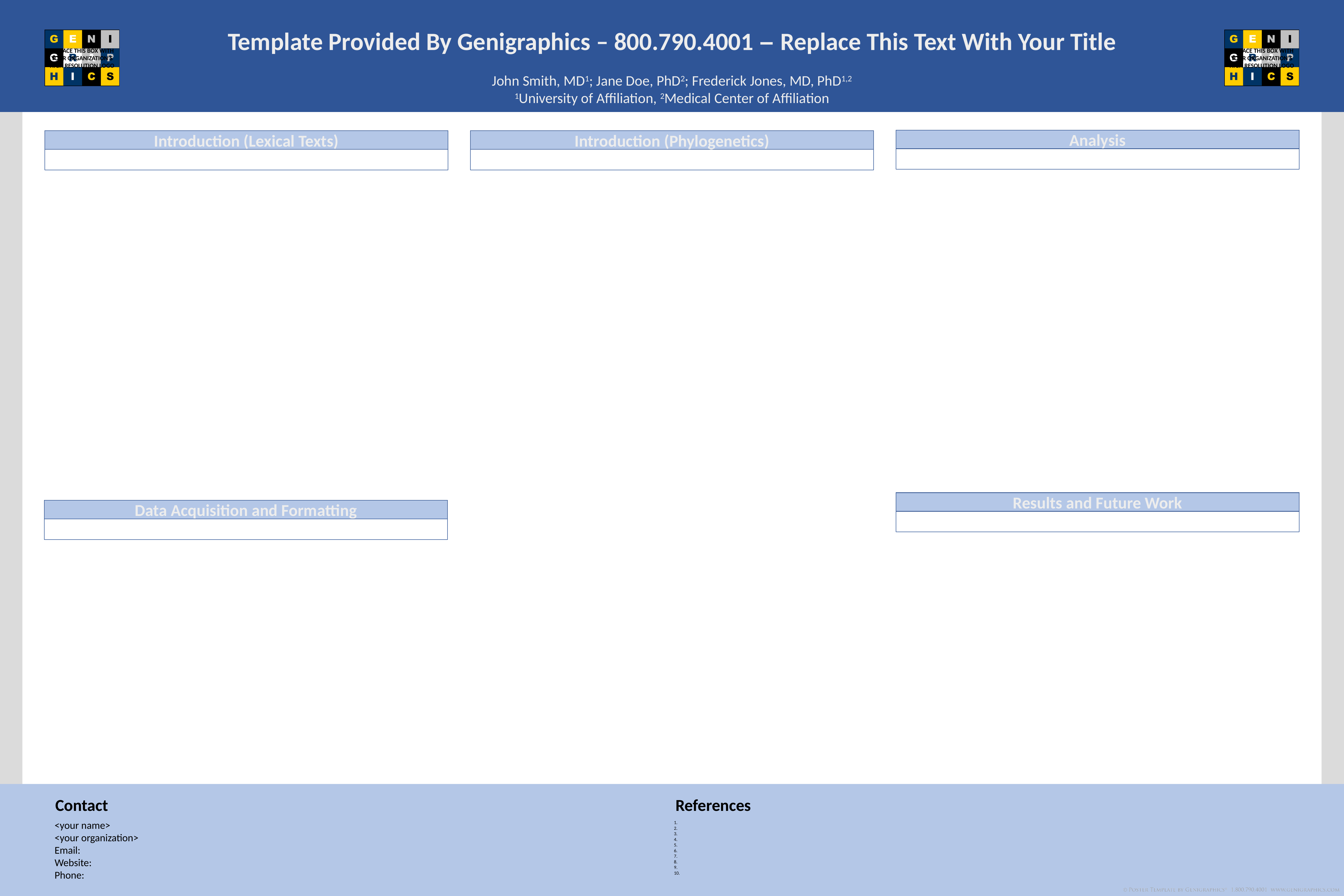

Template Provided By Genigraphics – 800.790.4001 – Replace This Text With Your Title
REPLACE THIS BOX WITH YOUR ORGANIZATION’S
HIGH RESOLUTION LOGO
REPLACE THIS BOX WITH YOUR ORGANIZATION’S
HIGH RESOLUTION LOGO
John Smith, MD1; Jane Doe, PhD2; Frederick Jones, MD, PhD1,2
1University of Affiliation, 2Medical Center of Affiliation
Analysis
Introduction (Lexical Texts)
Introduction (Phylogenetics)

Results and Future Work
Data Acquisition and Formatting

Contact
References

<your name>
<your organization>
Email:
Website:
Phone: